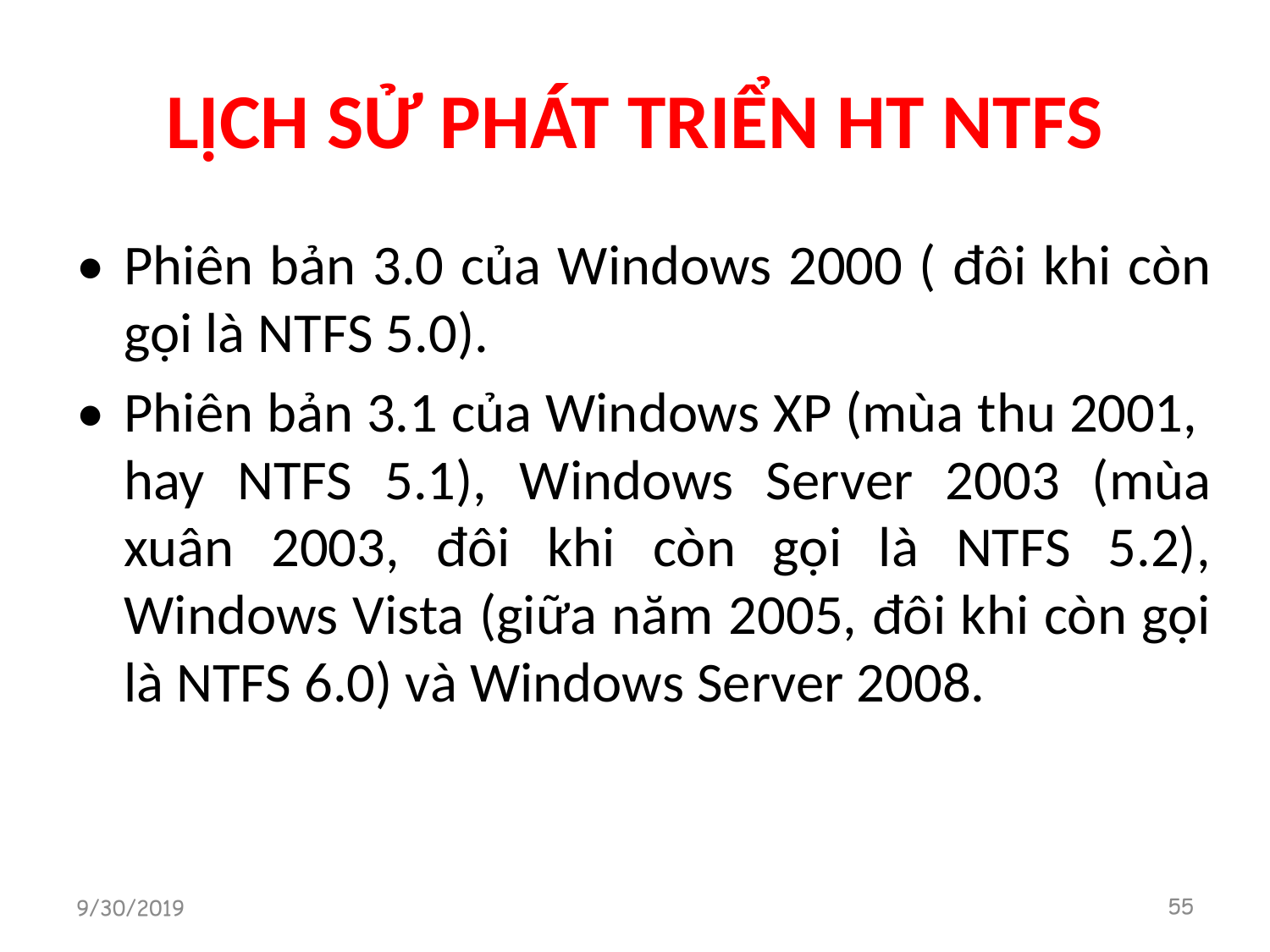

# LỊCH SỬ PHÁT TRIỂN HT NTFS
•	Phiên bản 3.0 của Windows 2000 ( đôi khi còn gọi là NTFS 5.0).
•	Phiên bản 3.1 của Windows XP (mùa thu 2001,  hay NTFS 5.1), Windows Server 2003 (mùa xuân 2003, đôi khi còn gọi là NTFS 5.2), Windows Vista (giữa năm 2005, đôi khi còn gọi là NTFS 6.0) và Windows Server 2008.
9/30/2019
55